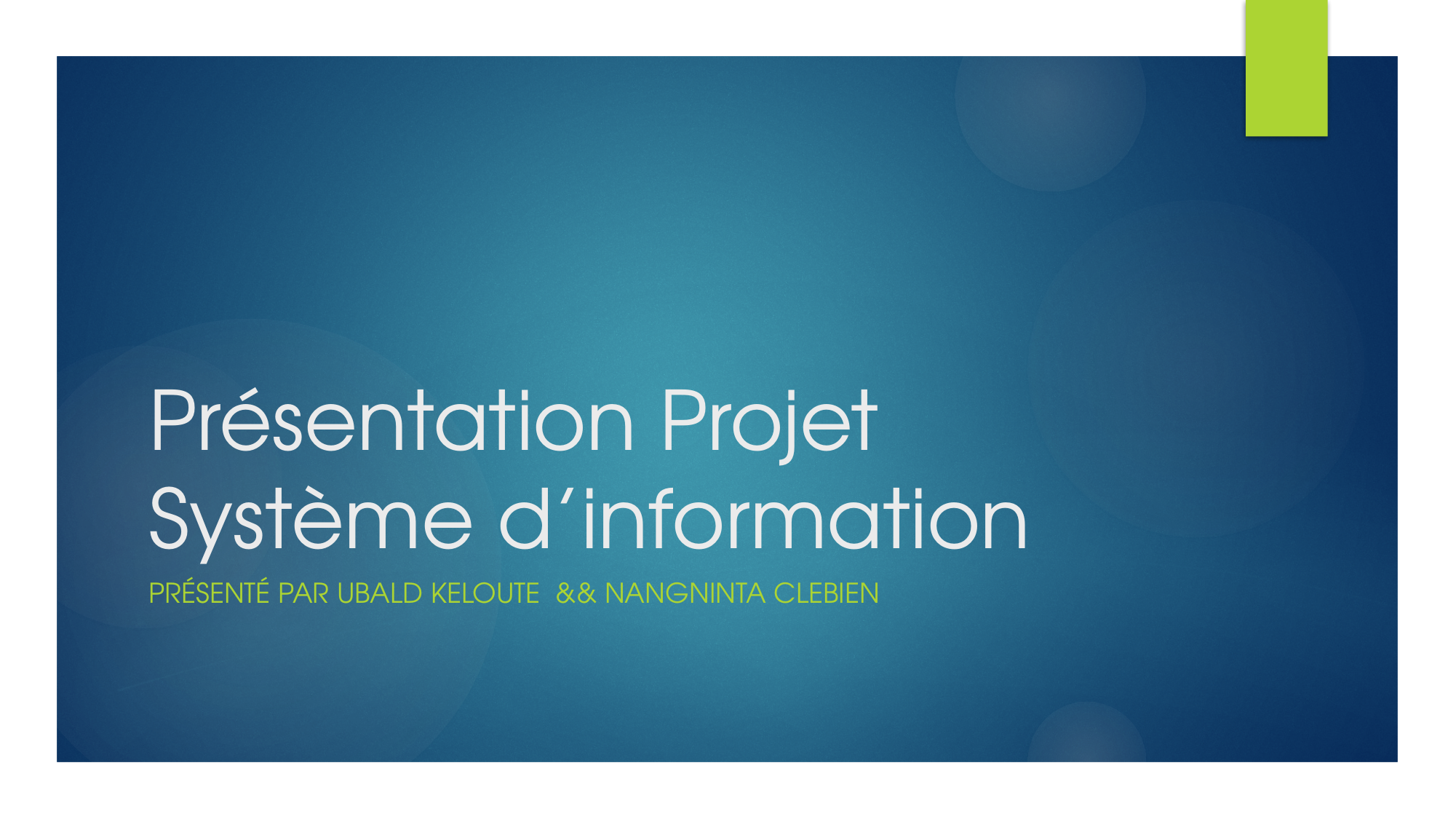

# Présentation Projet Système d’information
Présenté par Ubald keloute  && nangninta clebien